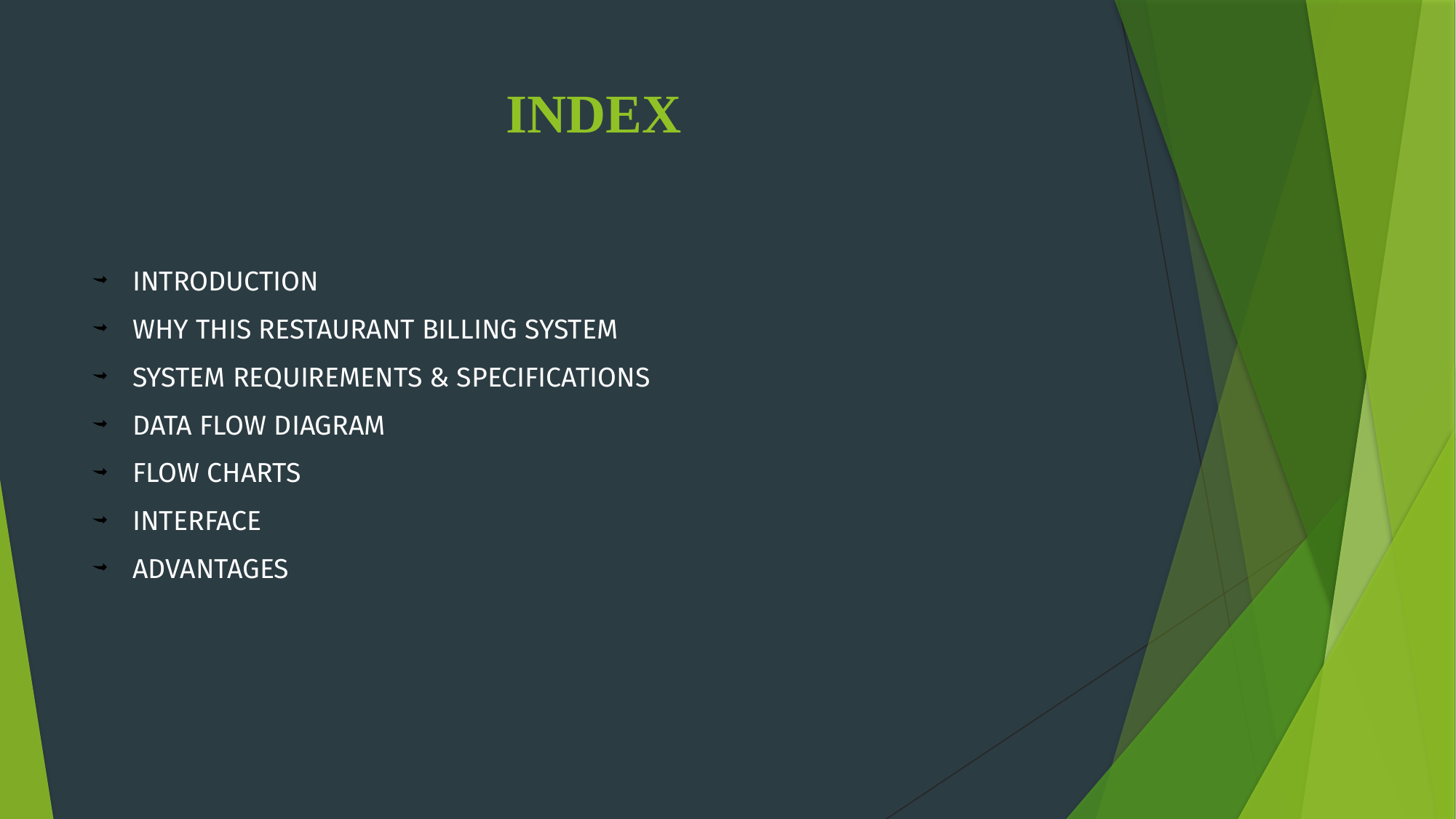

# INDEX
INTRODUCTION
WHY THIS RESTAURANT BILLING SYSTEM
SYSTEM REQUIREMENTS & SPECIFICATIONS
DATA FLOW DIAGRAM
FLOW CHARTS
INTERFACE
ADVANTAGES